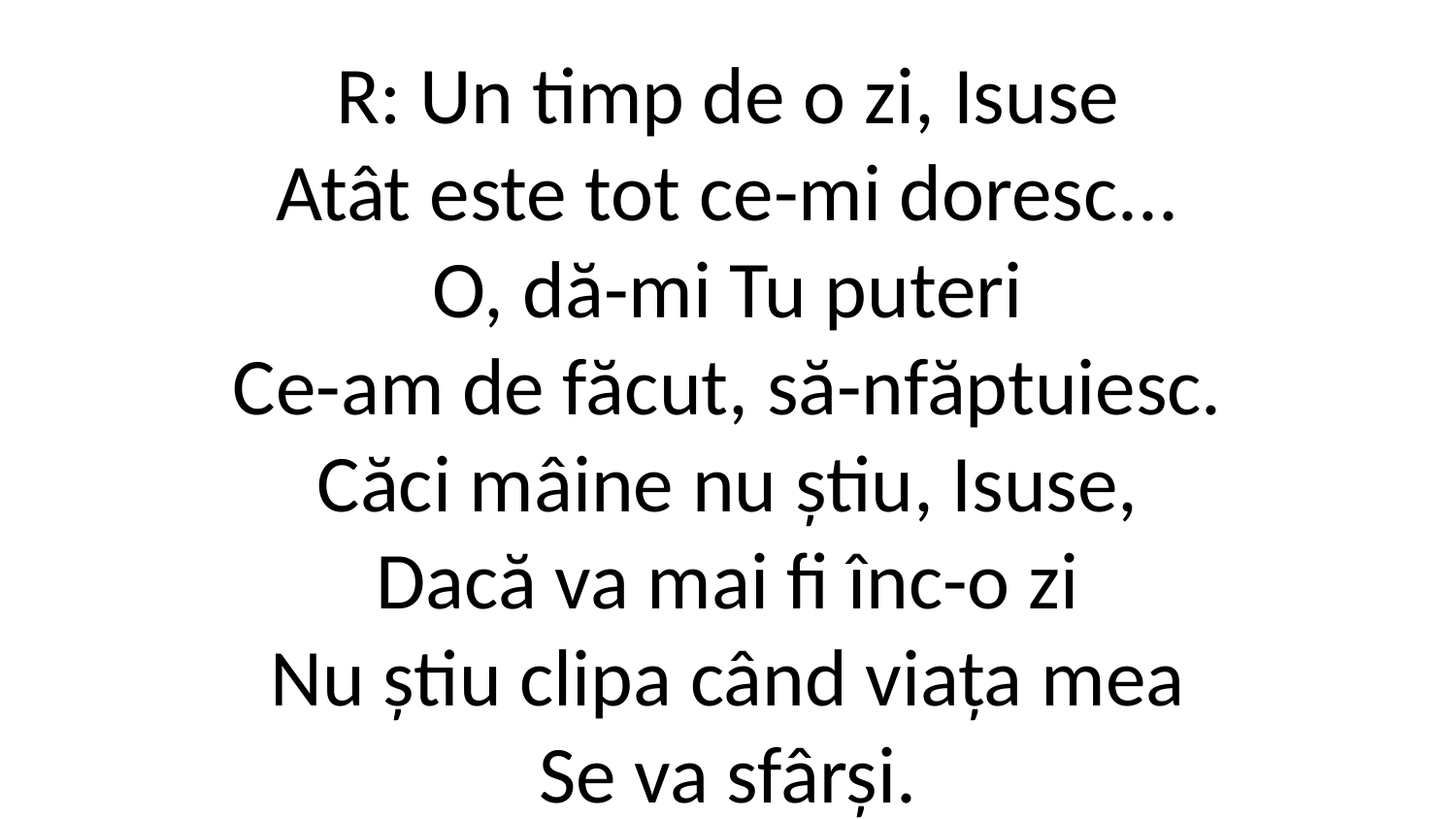

R: Un timp de o zi, Isuse
Atât este tot ce-mi doresc...
O, dă-mi Tu puteri
Ce-am de făcut, să-nfăptuiesc.
Căci mâine nu știu, Isuse,
Dacă va mai fi înc-o zi
Nu știu clipa când viața mea
Se va sfârși.